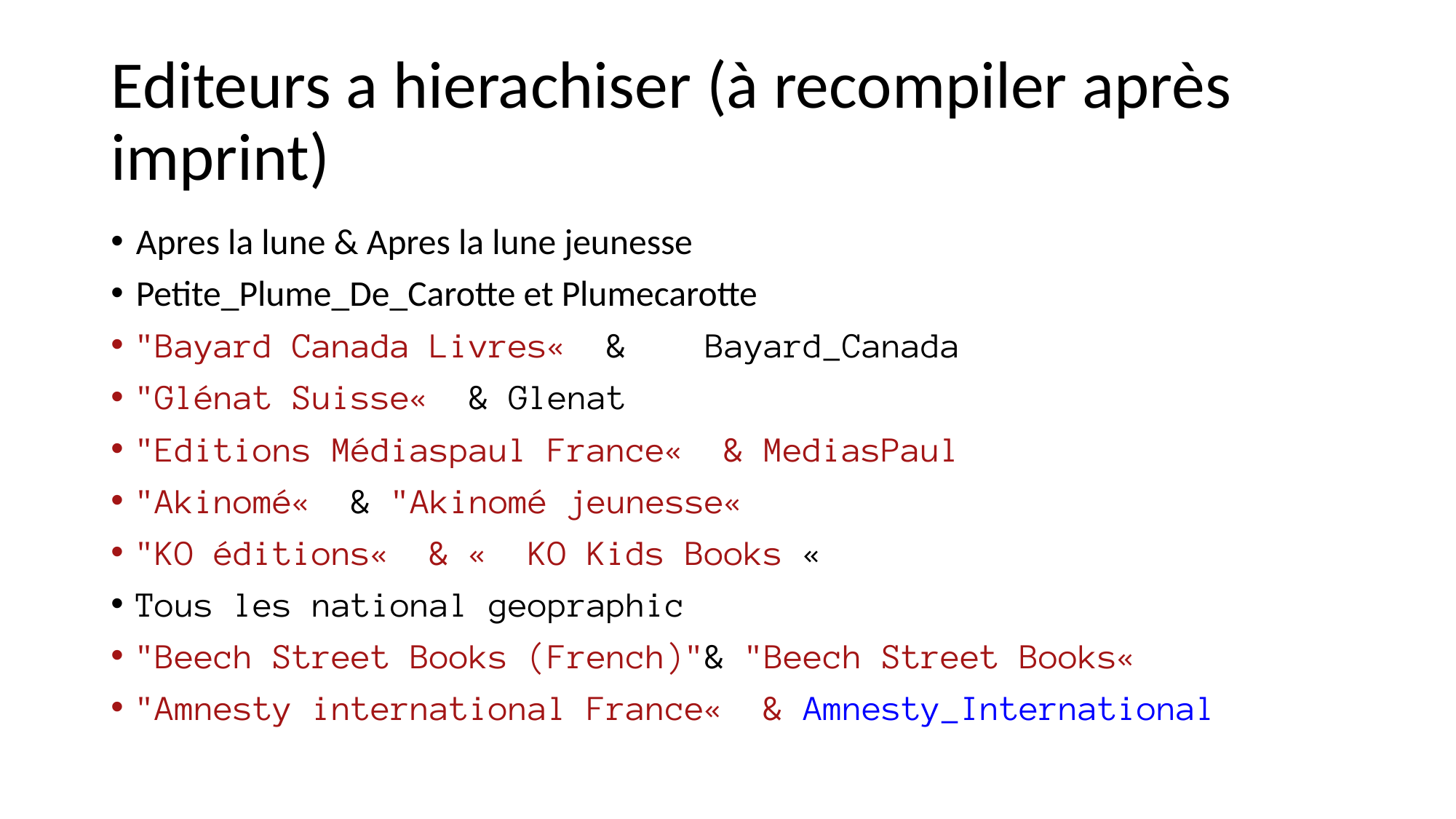

# Editeurs a hierachiser (à recompiler après imprint)
Apres la lune & Apres la lune jeunesse
Petite_Plume_De_Carotte et Plumecarotte
"Bayard Canada Livres«  &    Bayard_Canada
"Glénat Suisse«  & Glenat
"Editions Médiaspaul France«  & MediasPaul
"Akinomé«  & "Akinomé jeunesse«
"KO éditions«  & «  KO Kids Books «
Tous les national geopraphic
"Beech Street Books (French)"& "Beech Street Books«
"Amnesty international France«  & Amnesty_International